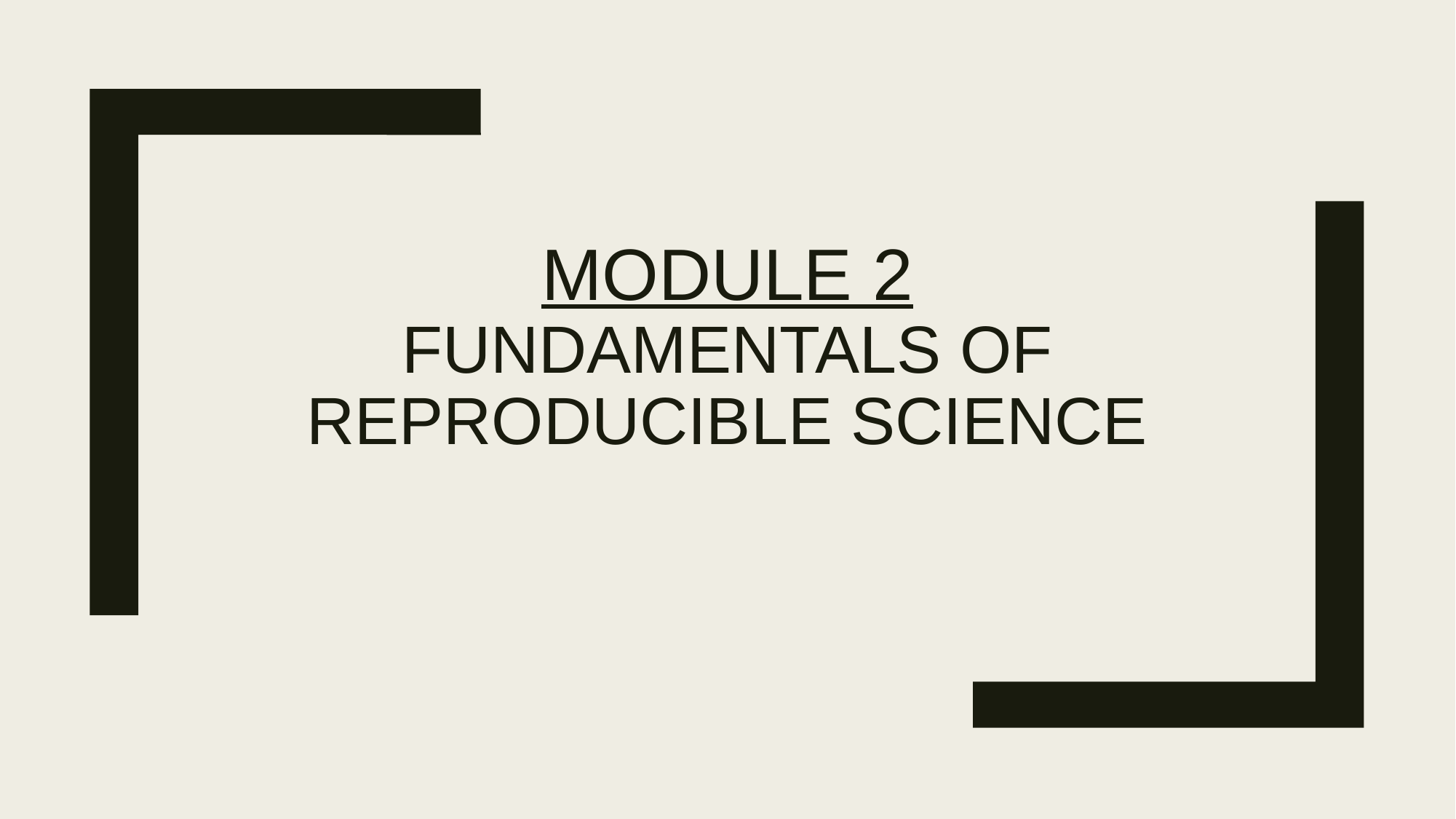

# Module 2 Fundamentals of reproducible science